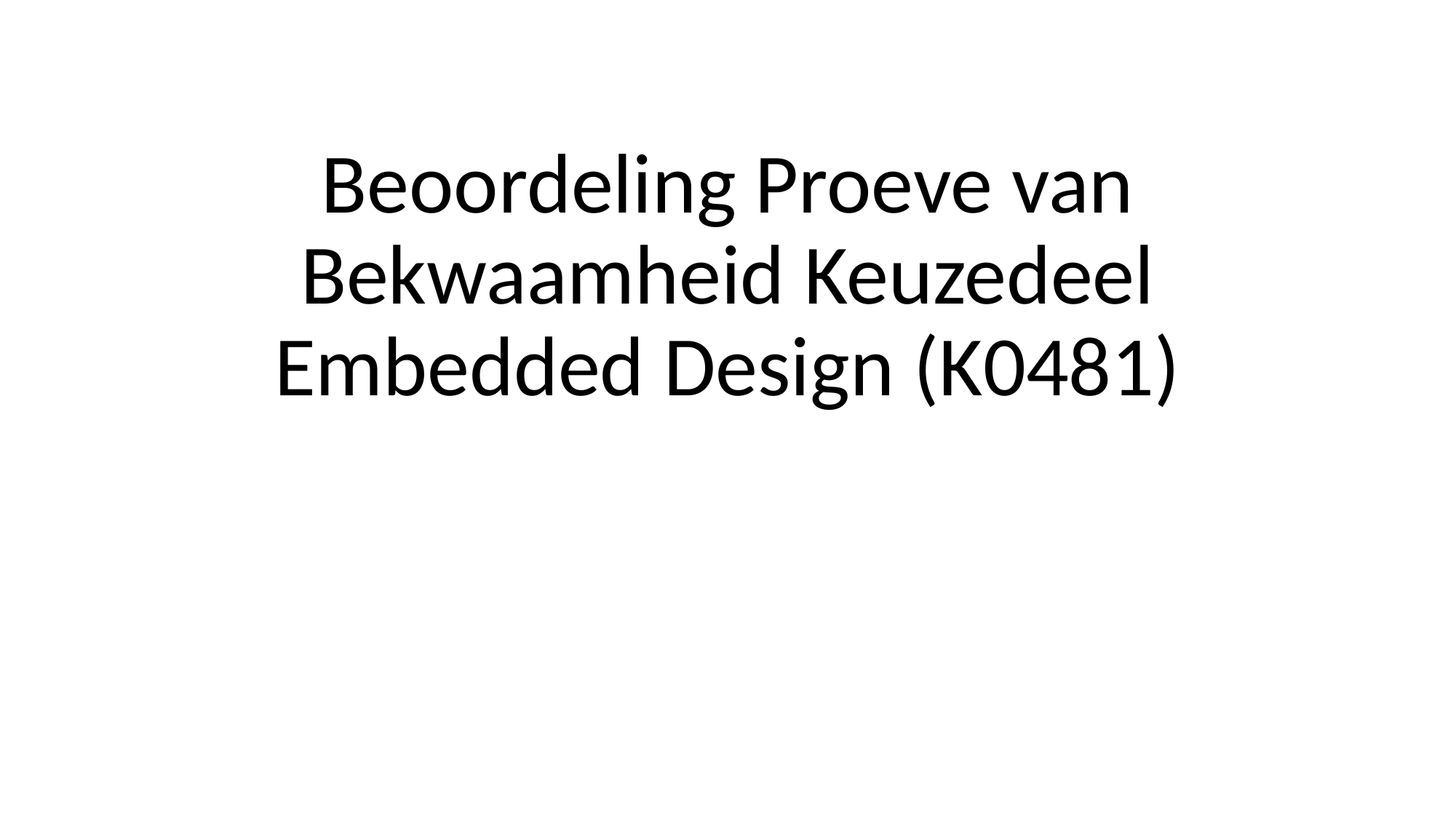

# Beoordeling Proeve van Bekwaamheid Keuzedeel Embedded Design (K0481)